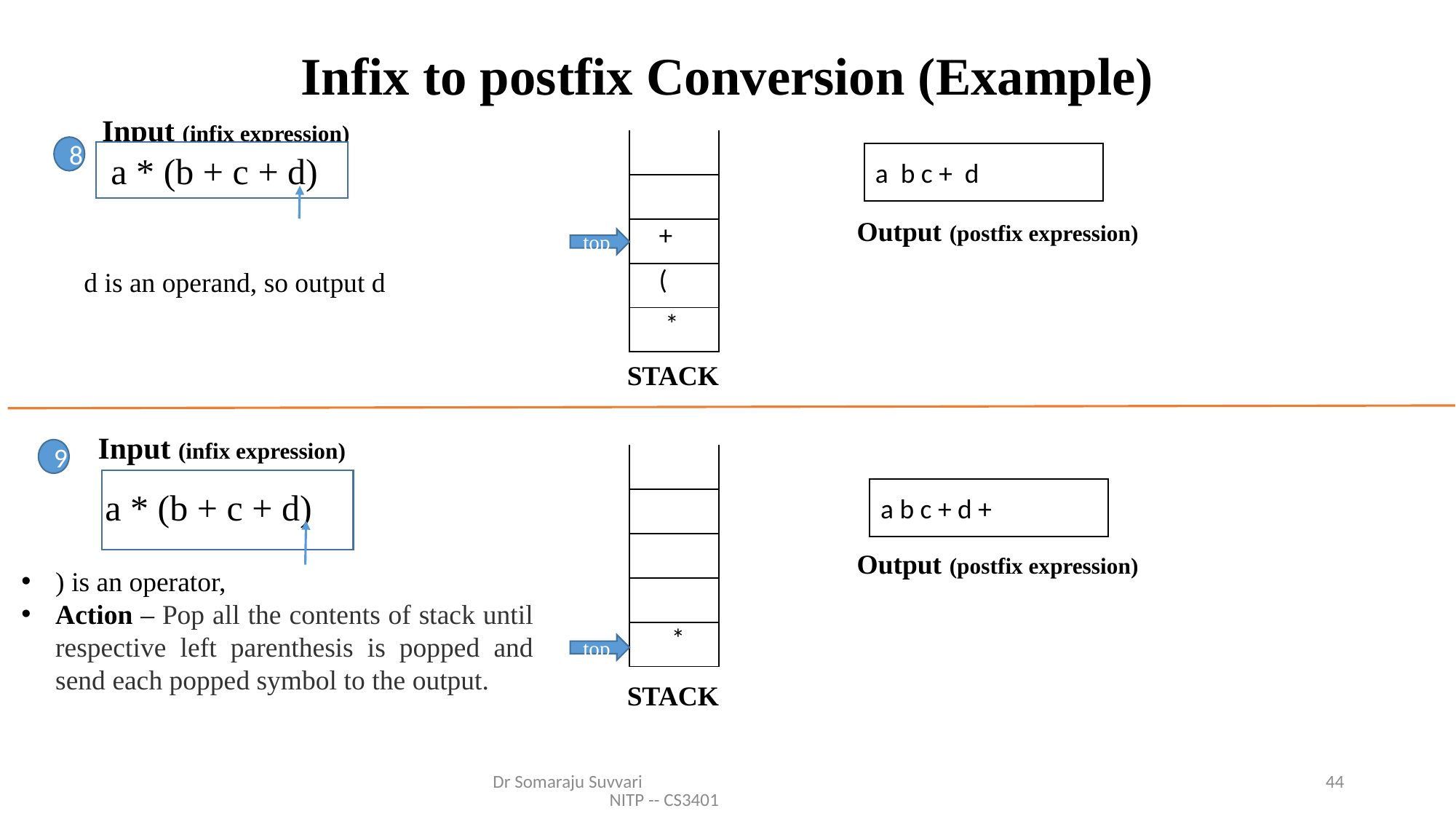

# Infix to postfix Conversion (Example)
|  |
| --- |
|  |
|  |
| + |
| ( |
| \* |
 Input (infix expression)

8

a * (b + c + d)
a  b c +  d
Output (postfix expression)
top
d is an operand, so output d
STACK
|  |
| --- |
|  |
|  |
|  |
|  |
| \* |
 Input (infix expression)
9

a * (b + c + d)
a b c + d +
Output (postfix expression)
) is an operator,
Action – Pop all the contents of stack until respective left parenthesis is popped and send each popped symbol to the output.
top
STACK
Dr Somaraju Suvvari                                                                                                        NITP -- CS3401
44